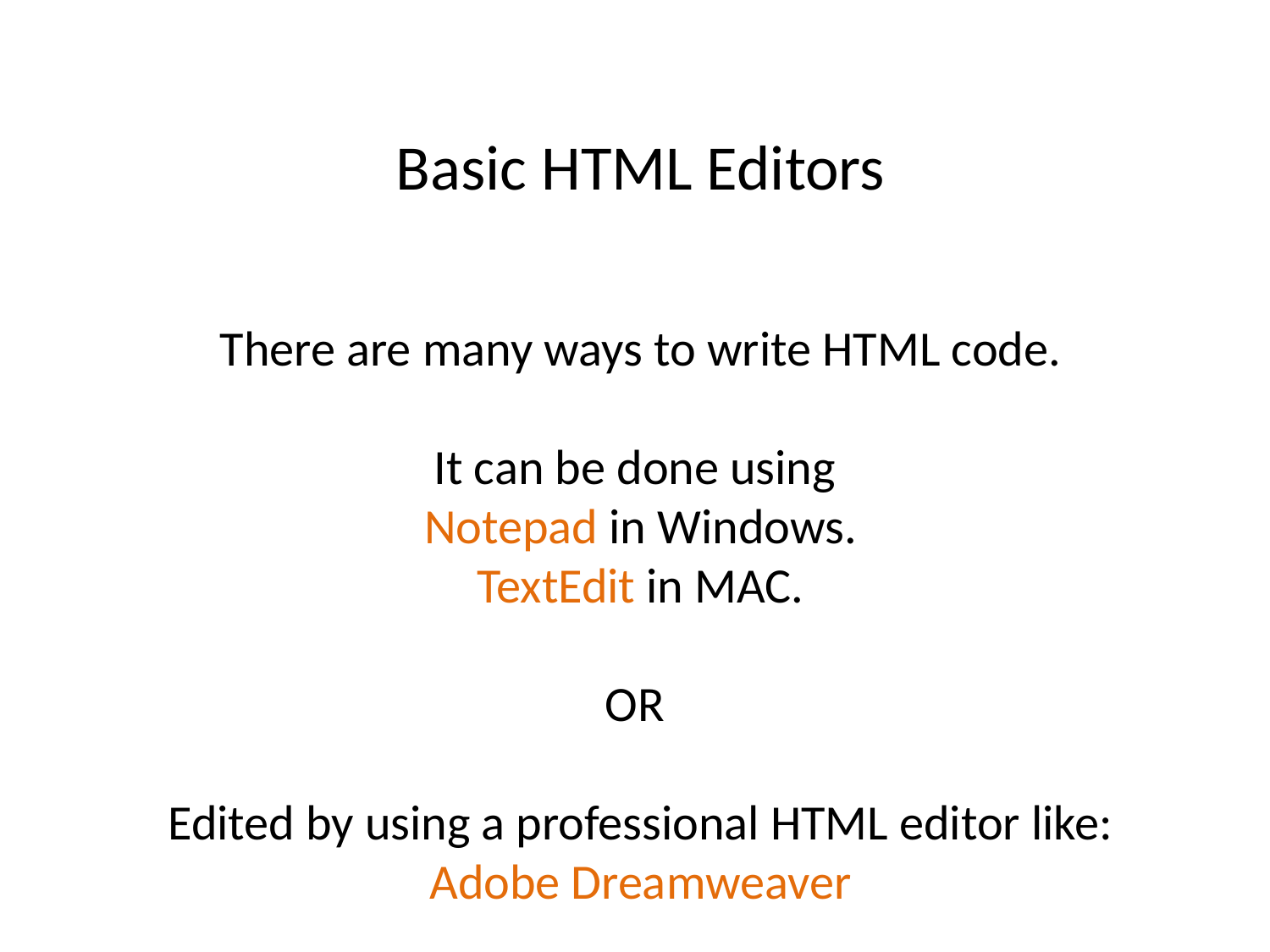

Basic HTML Editors

There are many ways to write HTML code.

It can be done using
Notepad in Windows.
TextEdit in MAC.

OR

Edited by using a professional HTML editor like:
Adobe Dreamweaver